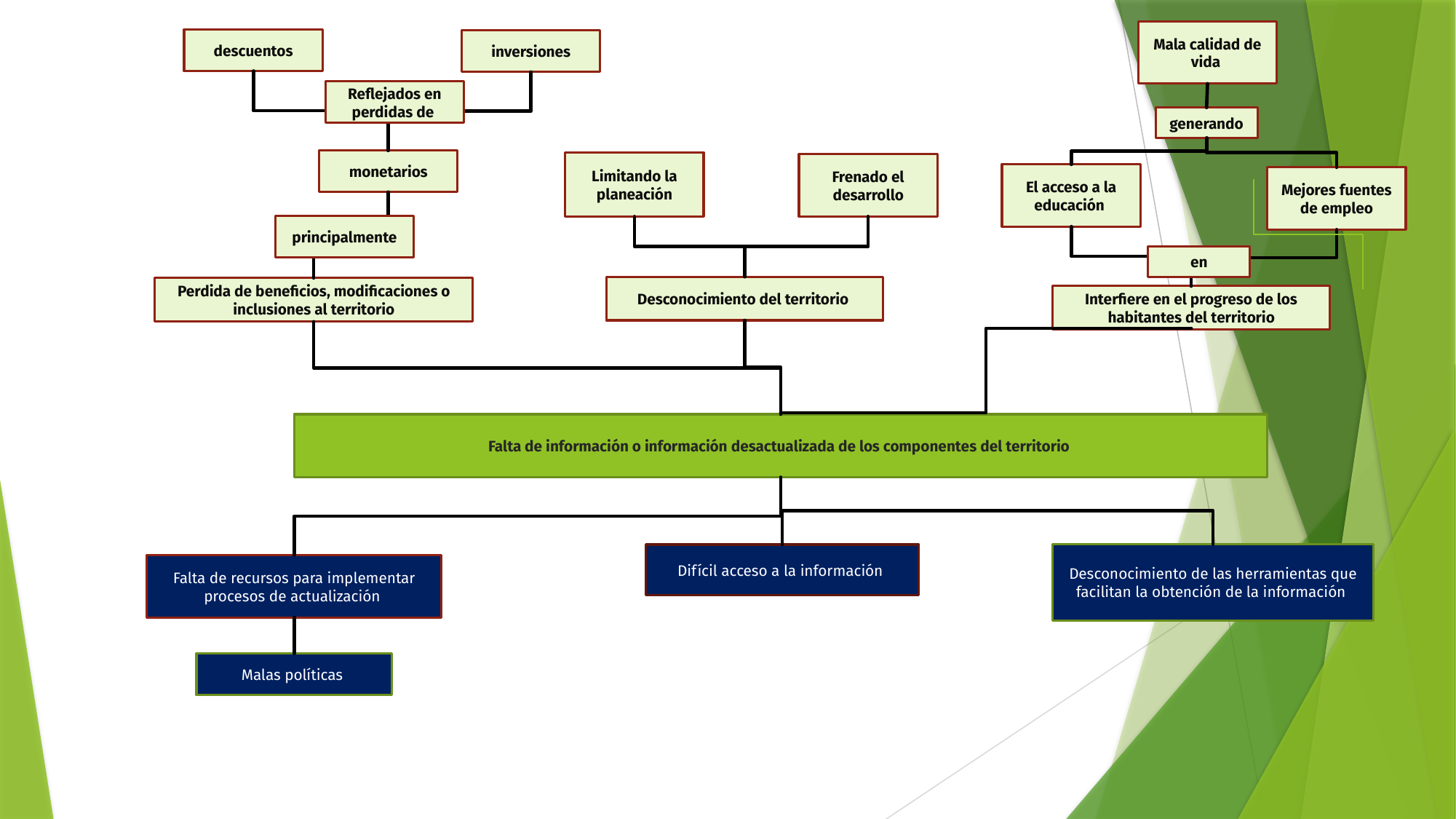

Mala calidad de vida
descuentos
inversiones

Reflejados en perdidas de
generando
monetarios
Limitando la planeación
Frenado el desarrollo
El acceso a la educación
Mejores fuentes de empleo
principalmente
en
Desconocimiento del territorio
Perdida de beneficios, modificaciones o inclusiones al territorio
Interfiere en el progreso de los habitantes del territorio
Falta de información o información desactualizada de los componentes del territorio
Desconocimiento de las herramientas que facilitan la obtención de la información
Difícil acceso a la información
Falta de recursos para implementar procesos de actualización
Malas políticas